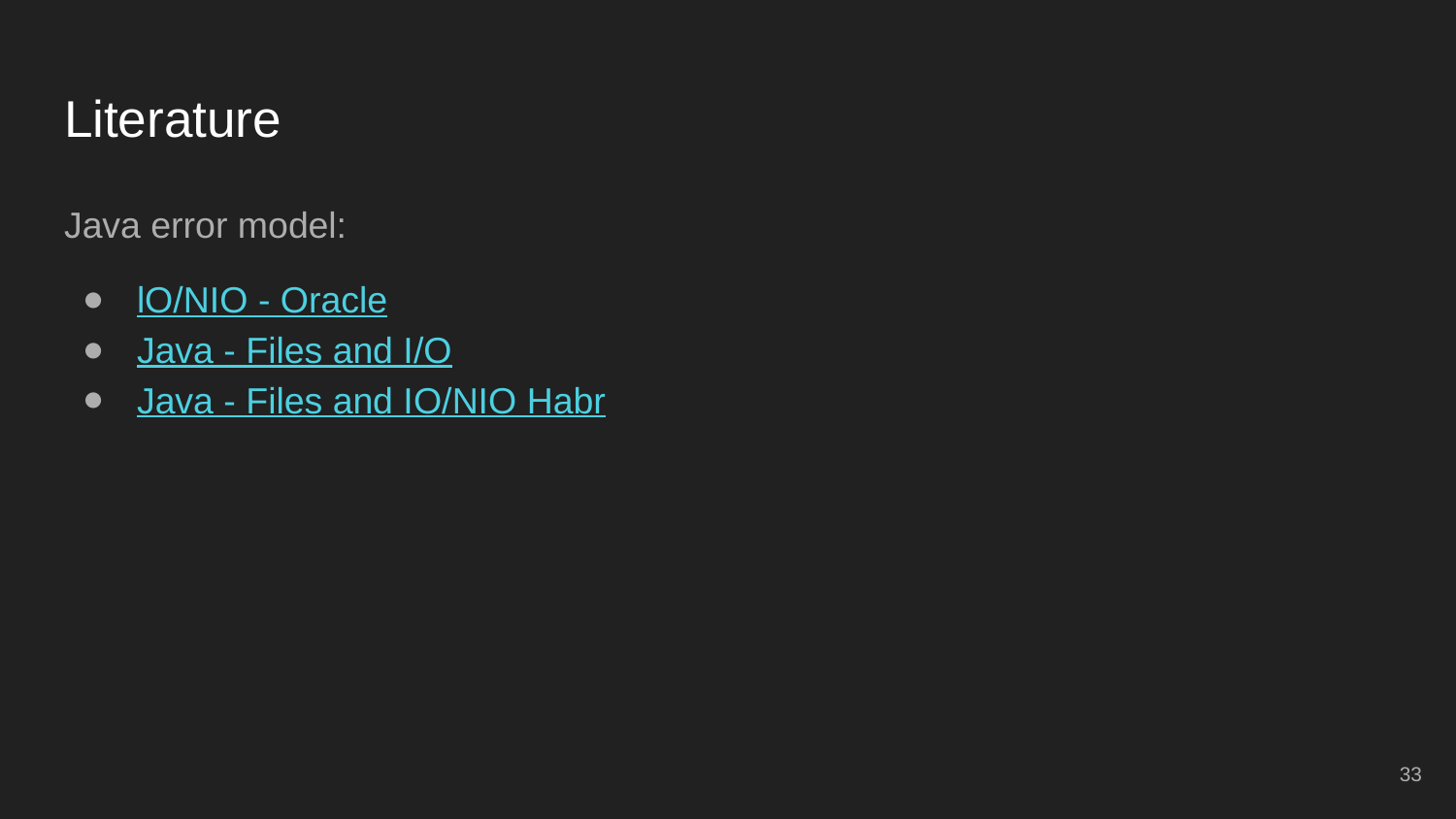

# Literature
Java error model:
lO/NIO - Oracle
Java - Files and I/O
Java - Files and IO/NIO Habr
33